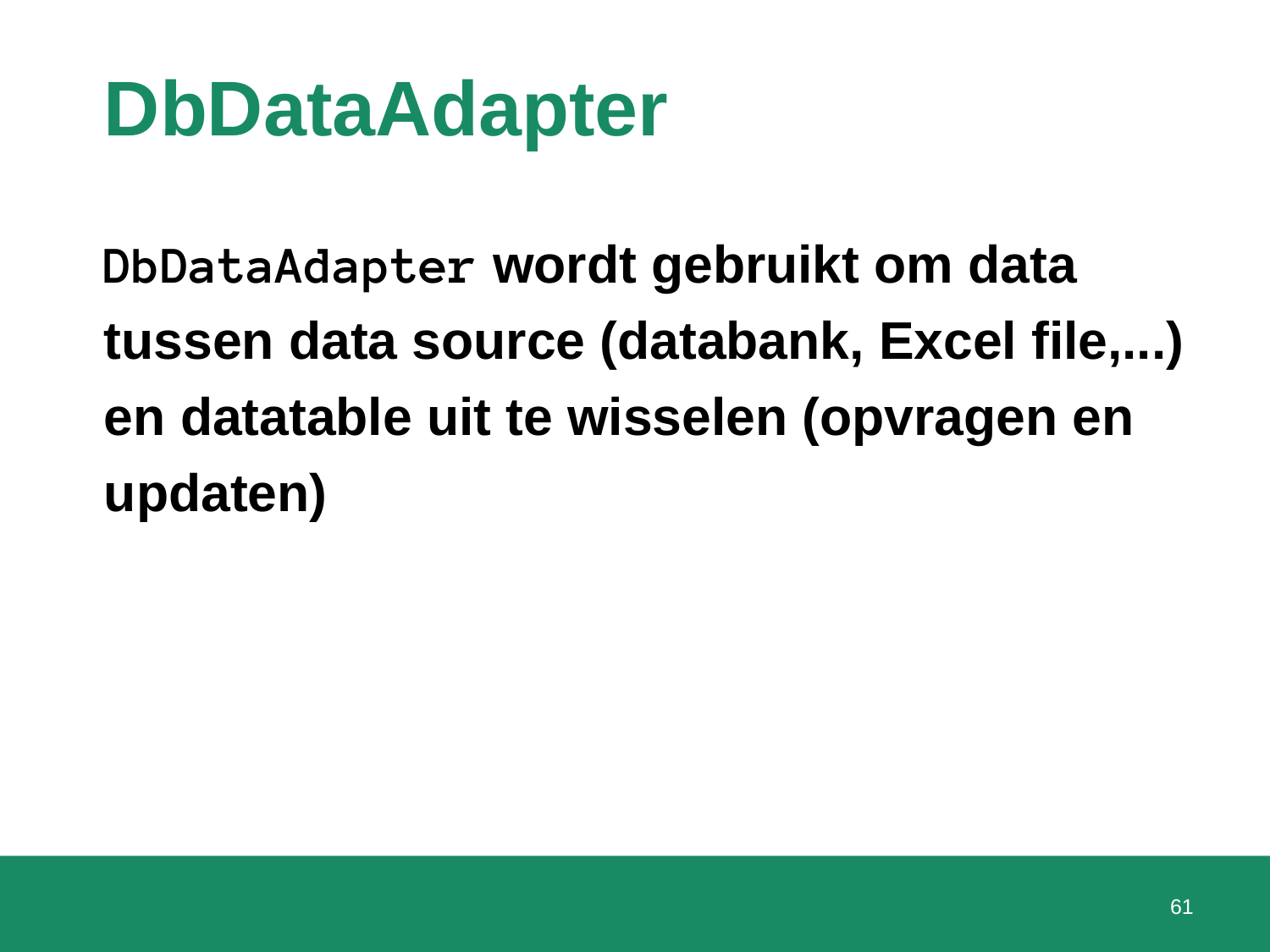

# DbDataAdapter
DbDataAdapter wordt gebruikt om data tussen data source (databank, Excel file,...) en datatable uit te wisselen (opvragen en updaten)

61